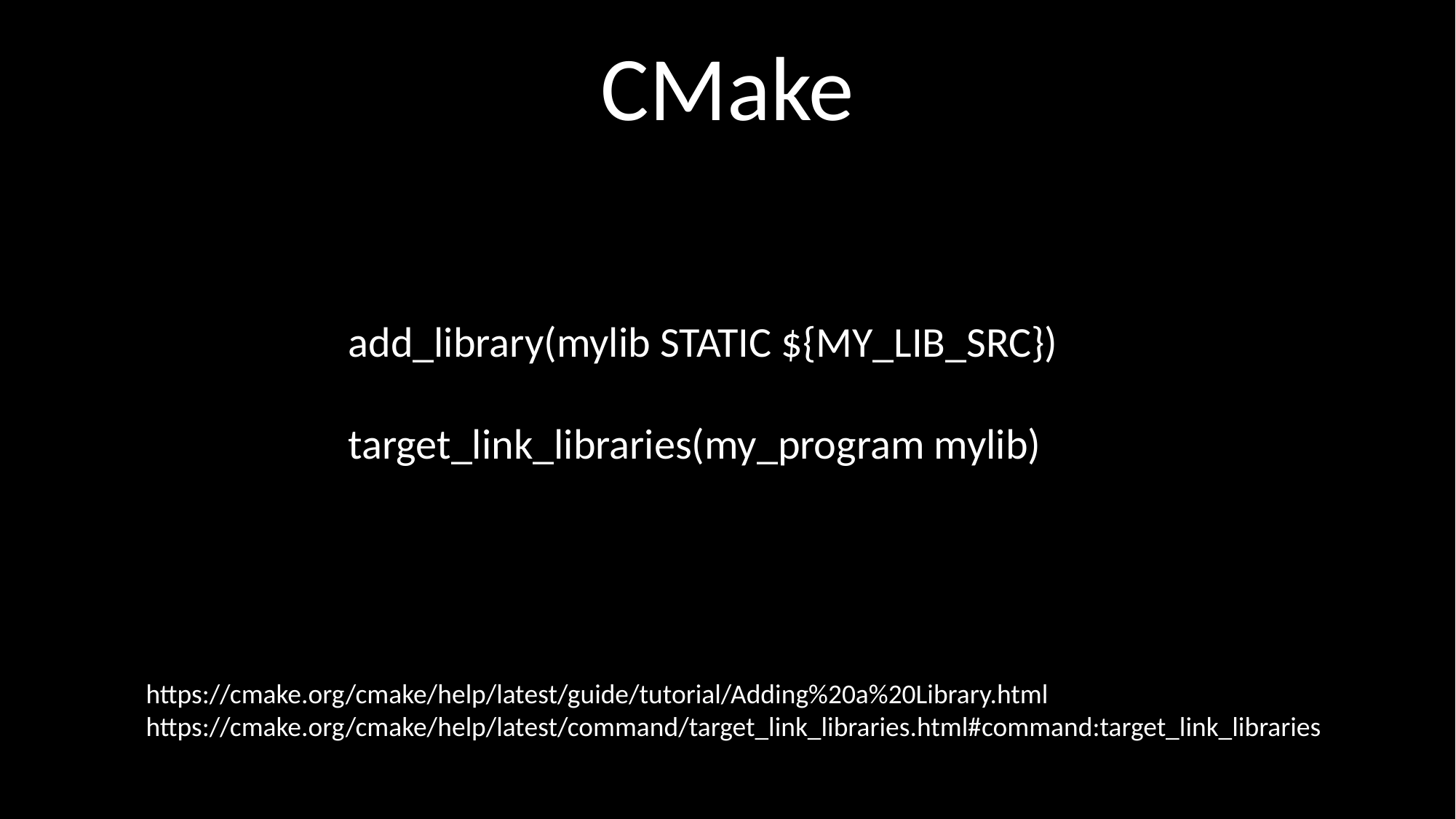

CMake
add_library(mylib STATIC ${MY_LIB_SRC})

target_link_libraries(my_program mylib)
https://cmake.org/cmake/help/latest/guide/tutorial/Adding%20a%20Library.html
https://cmake.org/cmake/help/latest/command/target_link_libraries.html#command:target_link_libraries